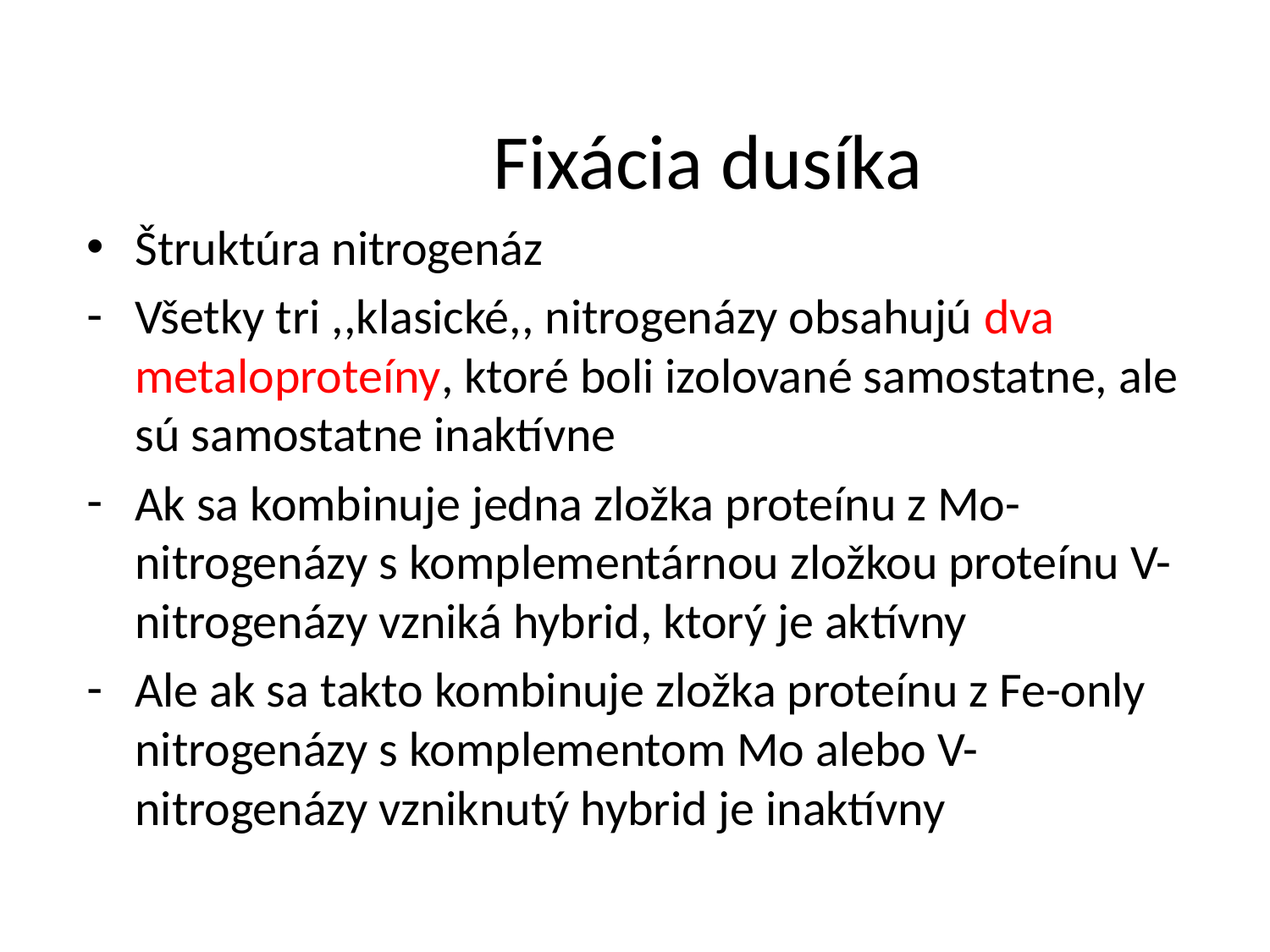

# Fixácia dusíka
Štruktúra nitrogenáz
Všetky tri ,,klasické,, nitrogenázy obsahujú dva metaloproteíny, ktoré boli izolované samostatne, ale sú samostatne inaktívne
Ak sa kombinuje jedna zložka proteínu z Mo-nitrogenázy s komplementárnou zložkou proteínu V-nitrogenázy vzniká hybrid, ktorý je aktívny
Ale ak sa takto kombinuje zložka proteínu z Fe-only nitrogenázy s komplementom Mo alebo V-nitrogenázy vzniknutý hybrid je inaktívny